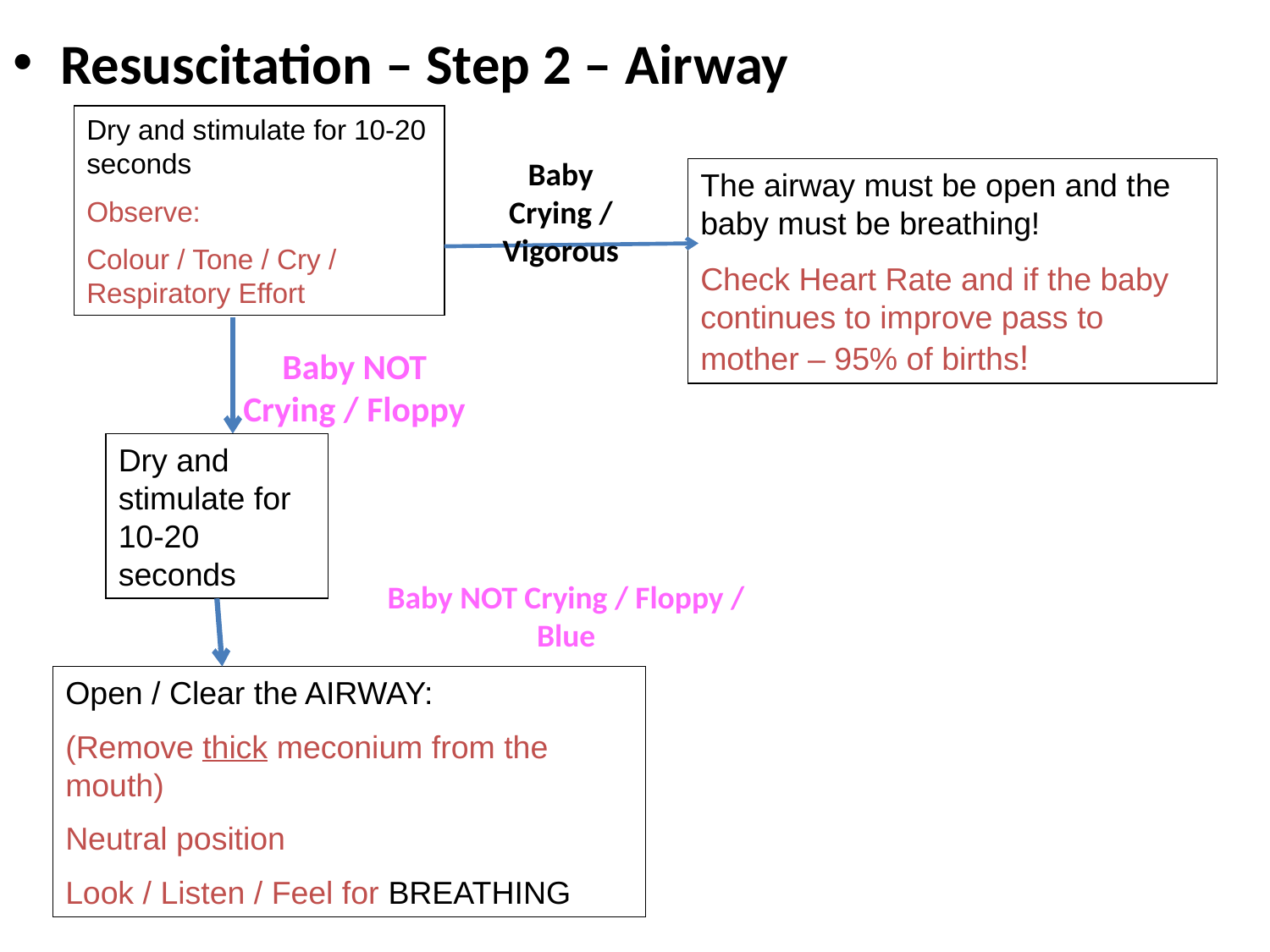

#
Resuscitation – Step 2 – Airway

Dry and stimulate for 10-20 seconds
Observe:
Colour / Tone / Cry / Respiratory Effort
Baby Crying / Vigorous
The airway must be open and the baby must be breathing!
Check Heart Rate and if the baby continues to improve pass to mother – 95% of births!
Baby NOT Crying / Floppy
Dry and stimulate for 10-20 seconds
Baby NOT Crying / Floppy / Blue
Open / Clear the AIRWAY:
(Remove thick meconium from the mouth)
Neutral position
Look / Listen / Feel for BREATHING